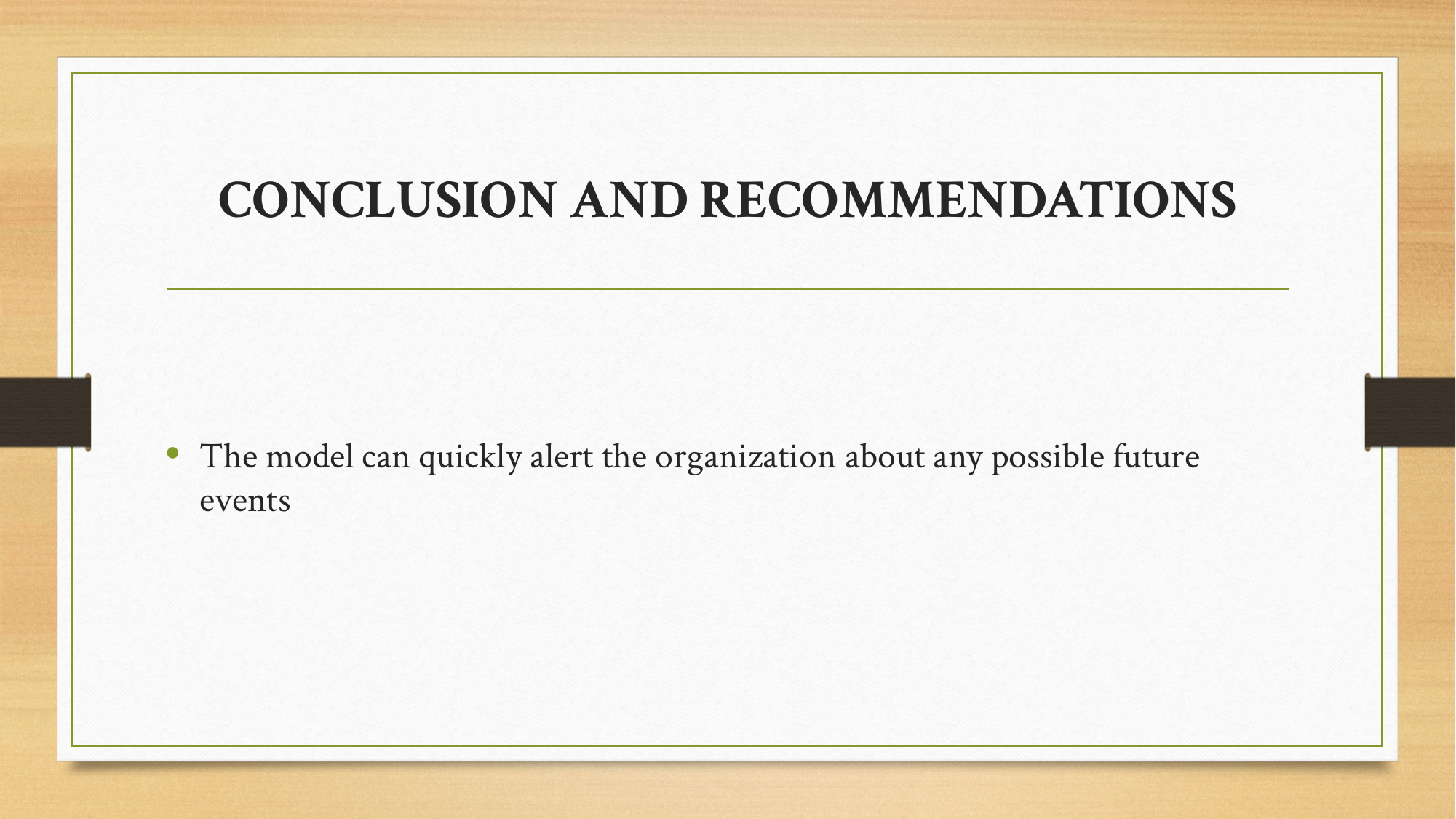

# CONCLUSION AND RECOMMENDATIONS

The model can quickly alert the organization about any possible future events